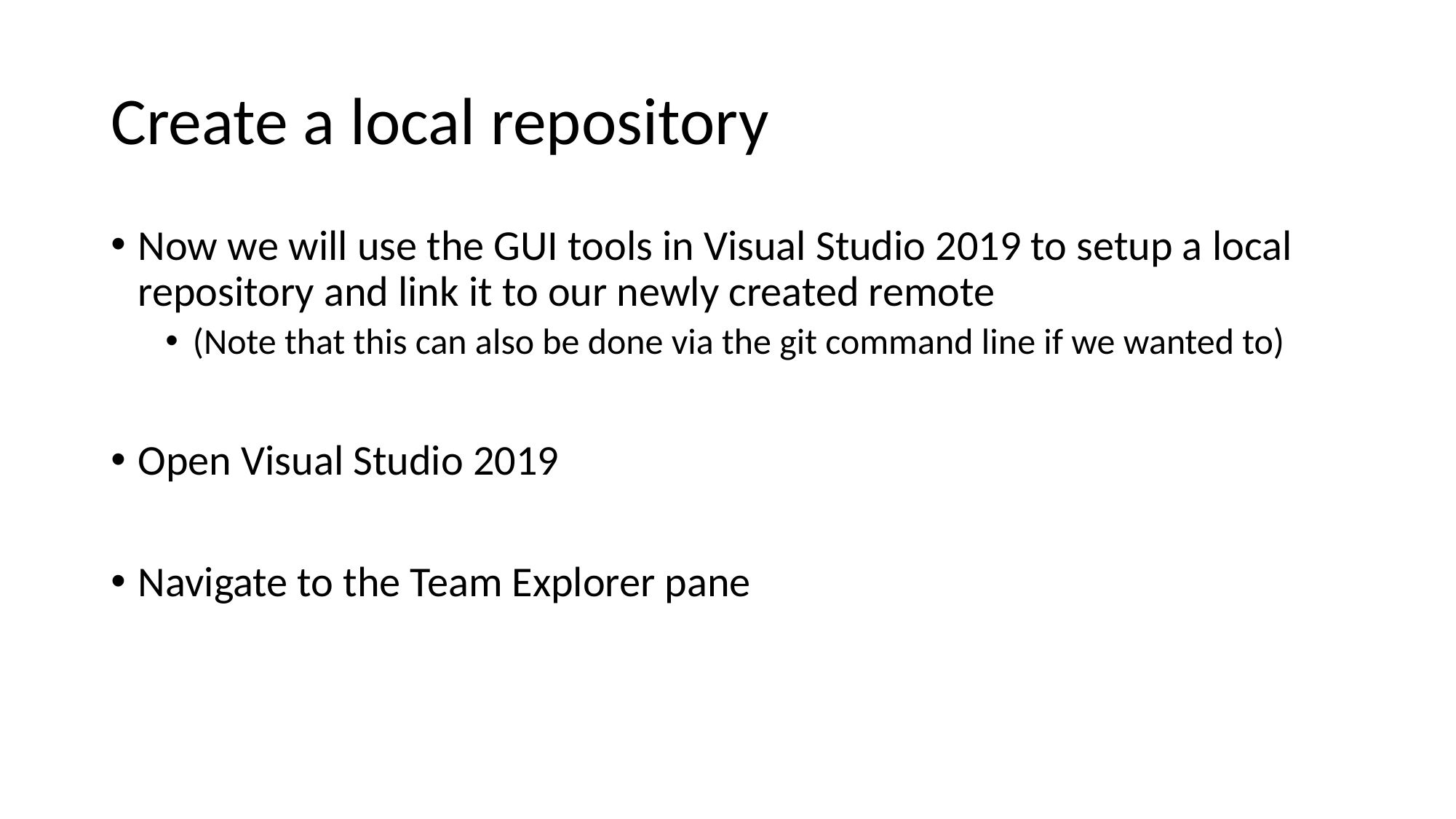

# Create a local repository
Now we will use the GUI tools in Visual Studio 2019 to setup a local repository and link it to our newly created remote
(Note that this can also be done via the git command line if we wanted to)

Open Visual Studio 2019

Navigate to the Team Explorer pane